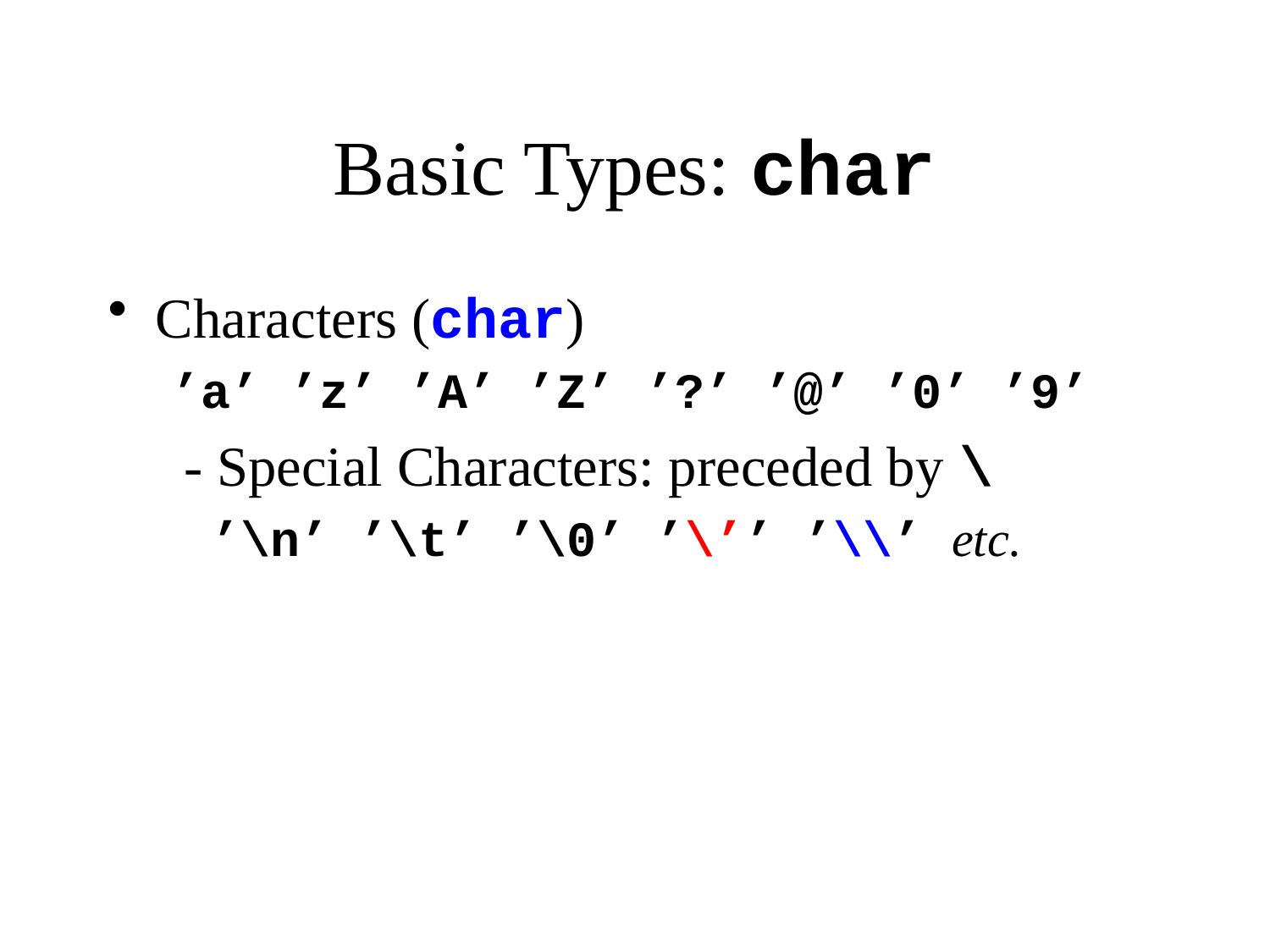

# Basic Types: char
Characters (char)
’a’ ’z’ ’A’ ’Z’ ’?’ ’@’ ’0’ ’9’
	  - Special Characters: preceded by \
	’\n’ ’\t’ ’\0’ ’\’’ ’\\’ etc.